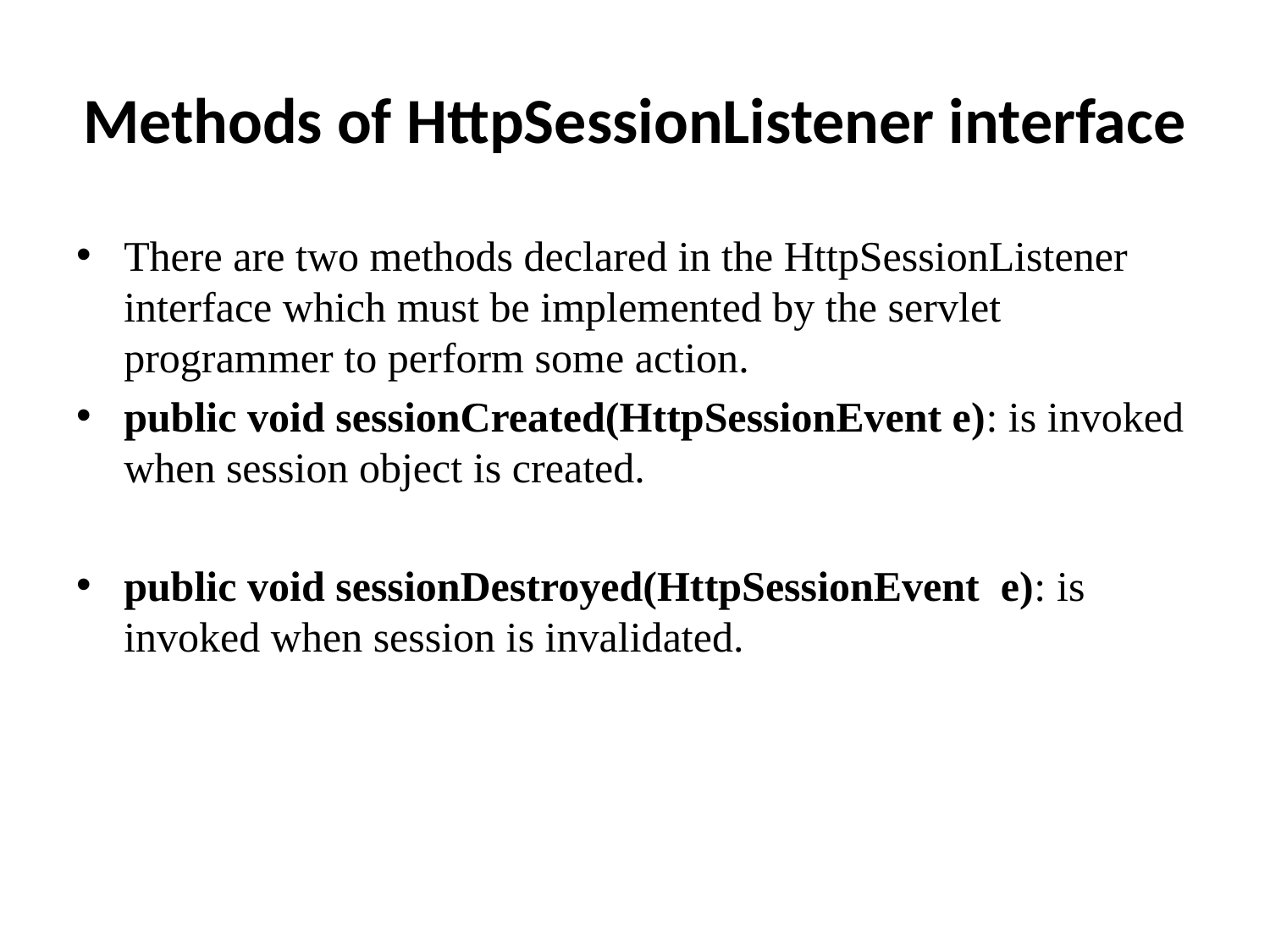

# Methods of HttpSessionListener interface
There are two methods declared in the HttpSessionListener interface which must be implemented by the servlet programmer to perform some action.
public void sessionCreated(HttpSessionEvent e): is invoked when session object is created.

public void sessionDestroyed(HttpSessionEvent  e): is invoked when session is invalidated.